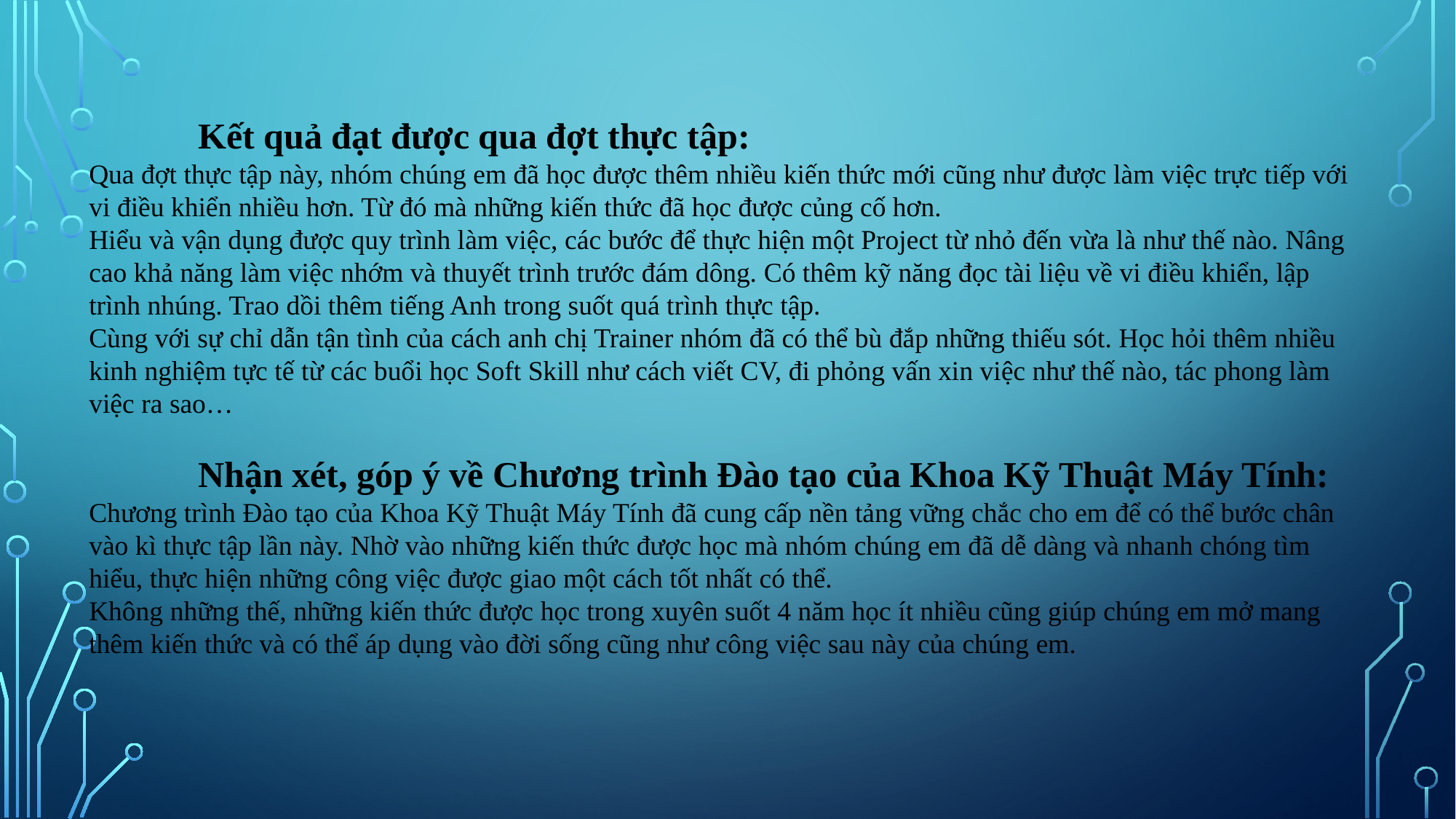

Kết quả đạt được qua đợt thực tập:
Qua đợt thực tập này, nhóm chúng em đã học được thêm nhiều kiến thức mới cũng như được làm việc trực tiếp với vi điều khiển nhiều hơn. Từ đó mà những kiến thức đã học được củng cố hơn.
Hiểu và vận dụng được quy trình làm việc, các bước để thực hiện một Project từ nhỏ đến vừa là như thế nào. Nâng cao khả năng làm việc nhớm và thuyết trình trước đám dông. Có thêm kỹ năng đọc tài liệu về vi điều khiển, lập trình nhúng. Trao dồi thêm tiếng Anh trong suốt quá trình thực tập.
Cùng với sự chỉ dẫn tận tình của cách anh chị Trainer nhóm đã có thể bù đắp những thiếu sót. Học hỏi thêm nhiều kinh nghiệm tực tế từ các buổi học Soft Skill như cách viết CV, đi phỏng vấn xin việc như thế nào, tác phong làm việc ra sao…

	Nhận xét, góp ý về Chương trình Đào tạo của Khoa Kỹ Thuật Máy Tính:
Chương trình Đào tạo của Khoa Kỹ Thuật Máy Tính đã cung cấp nền tảng vững chắc cho em để có thể bước chân vào kì thực tập lần này. Nhờ vào những kiến thức được học mà nhóm chúng em đã dễ dàng và nhanh chóng tìm hiểu, thực hiện những công việc được giao một cách tốt nhất có thể.
Không những thế, những kiến thức được học trong xuyên suốt 4 năm học ít nhiều cũng giúp chúng em mở mang thêm kiến thức và có thể áp dụng vào đời sống cũng như công việc sau này của chúng em.